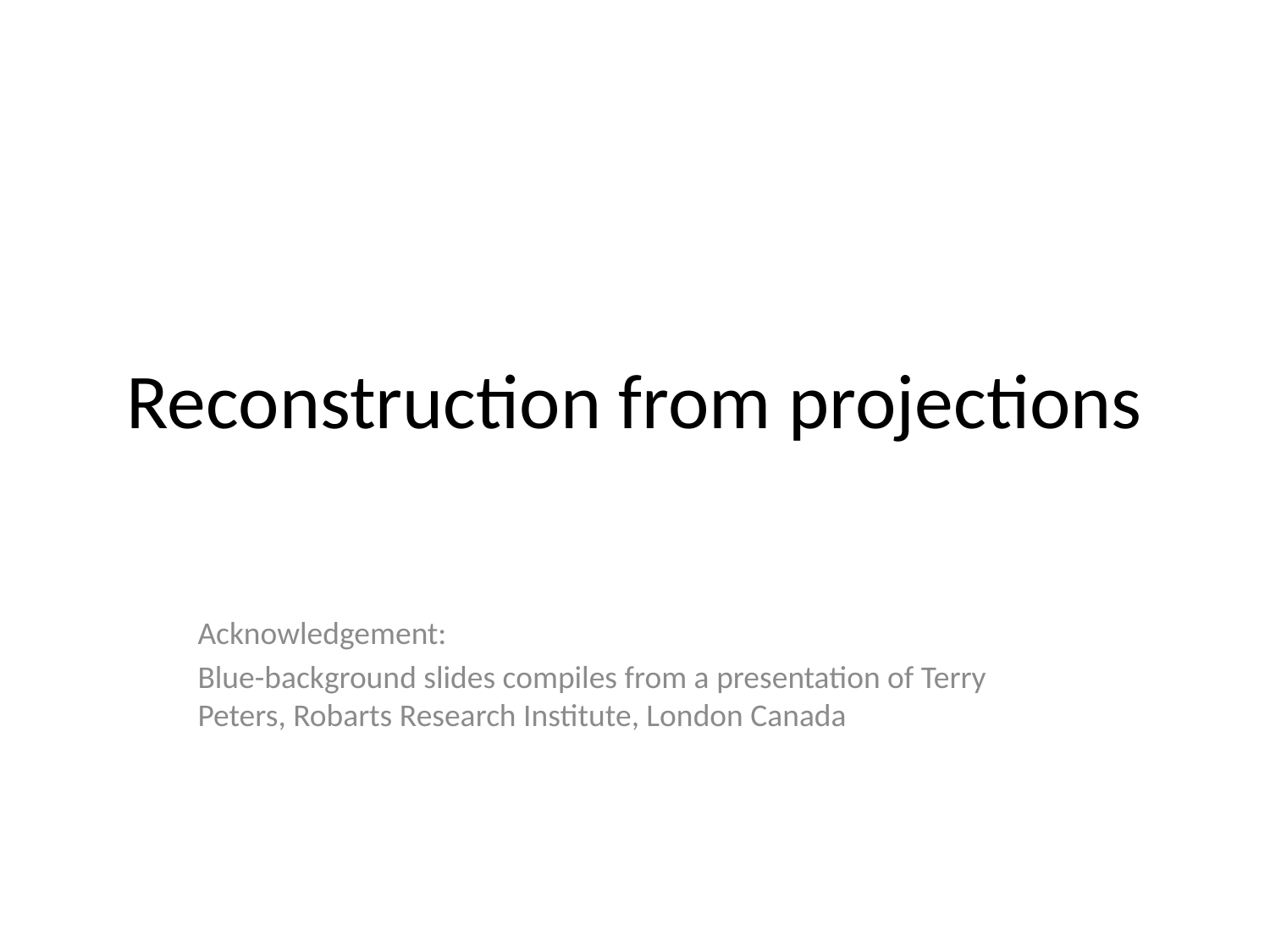

# Reconstruction from projections
Acknowledgement:
Blue-background slides compiles from a presentation of Terry Peters, Robarts Research Institute, London Canada